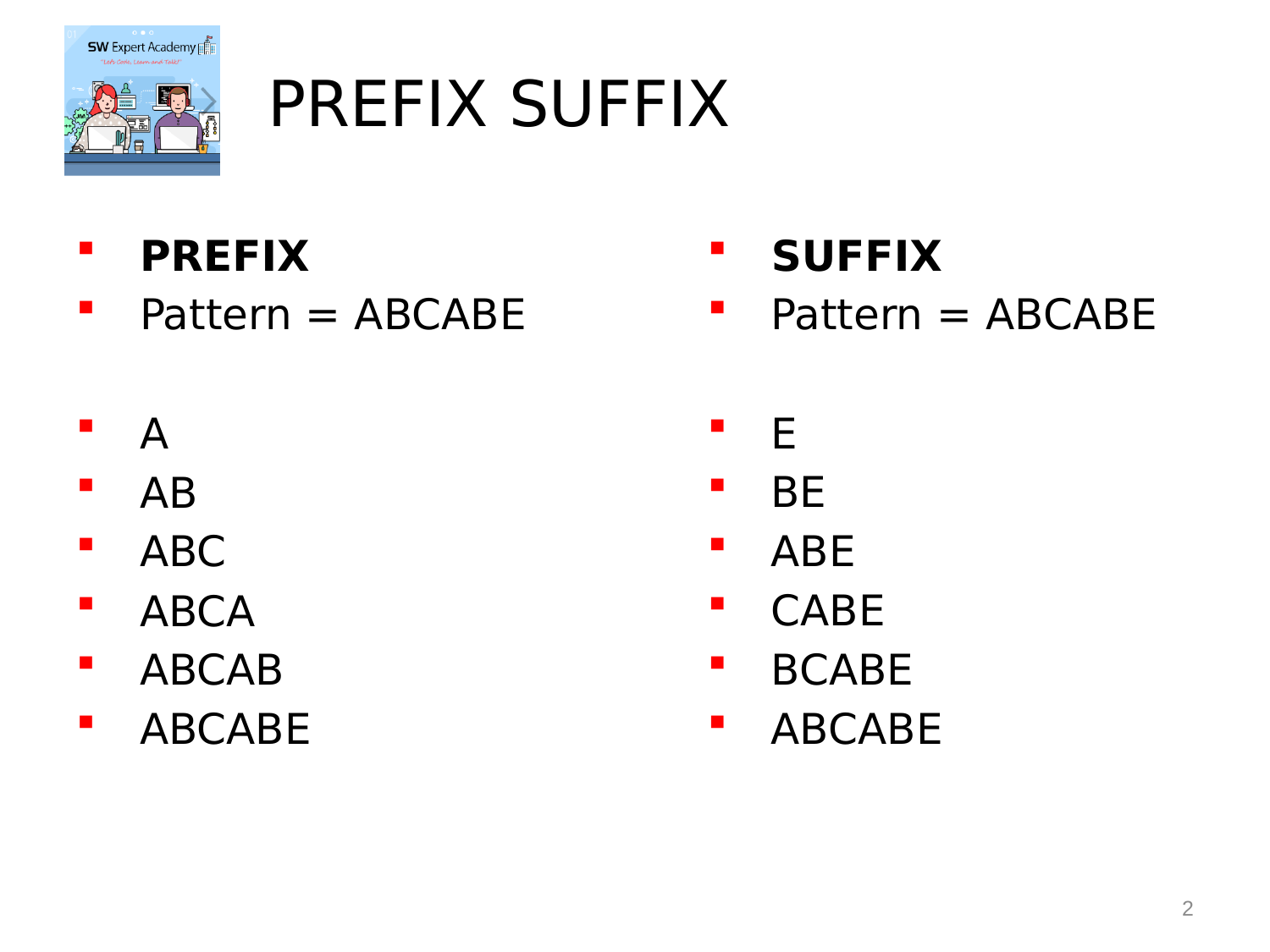

# PREFIX SUFFIX
PREFIX
Pattern = ABCABE

A
AB
ABC
ABCA
ABCAB
ABCABE
SUFFIX
Pattern = ABCABE

E
BE
ABE
CABE
BCABE
ABCABE
2